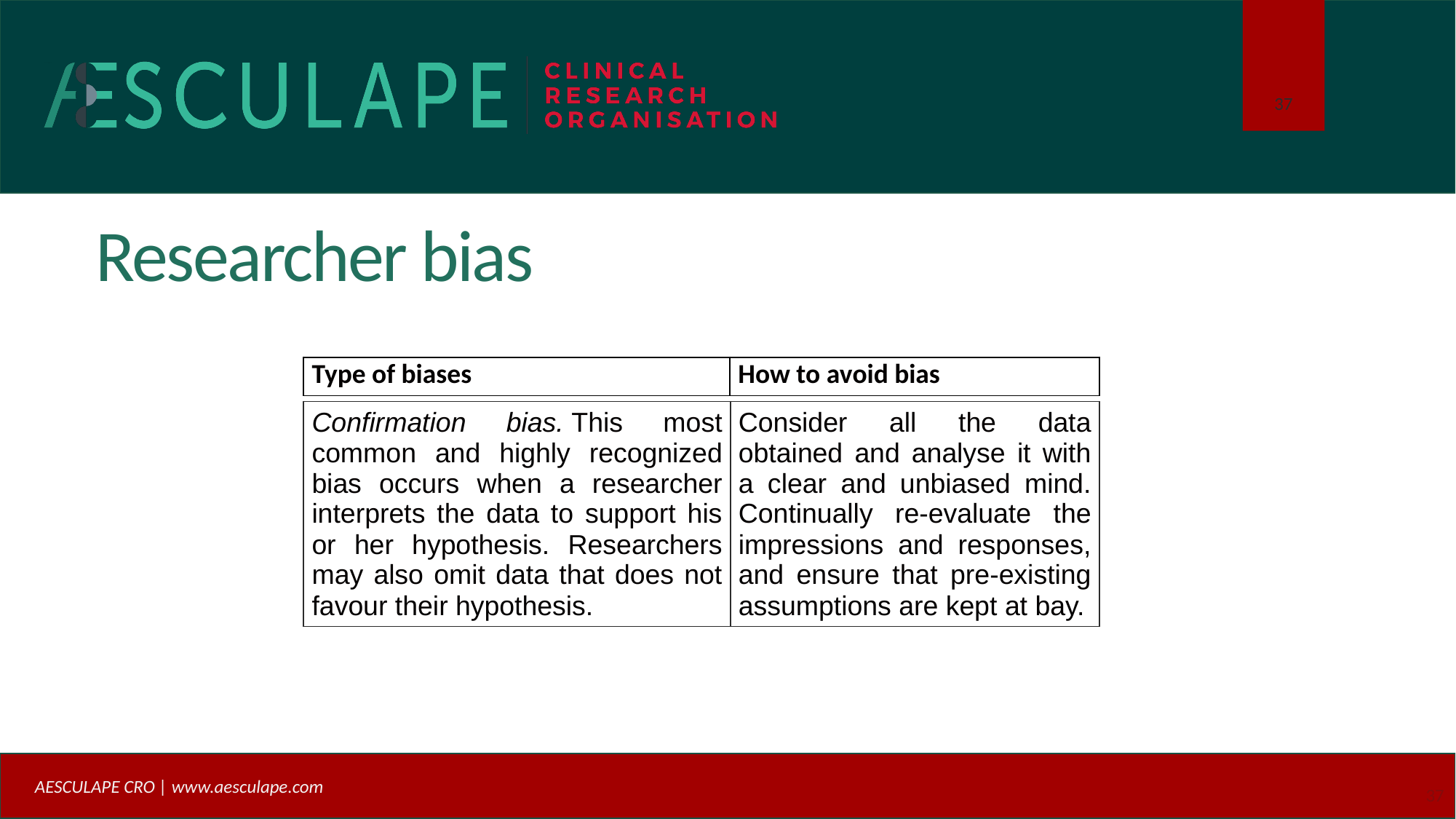

# Researcher bias
| Type of biases | How to avoid bias |
| --- | --- |
| Confirmation bias. This most common and highly recognized bias occurs when a researcher interprets the data to support his or her hypothesis. Researchers may also omit data that does not favour their hypothesis. | Consider all the data obtained and analyse it with a clear and unbiased mind. Continually re-evaluate the impressions and responses, and ensure that pre-existing assumptions are kept at bay. |
| --- | --- |
37